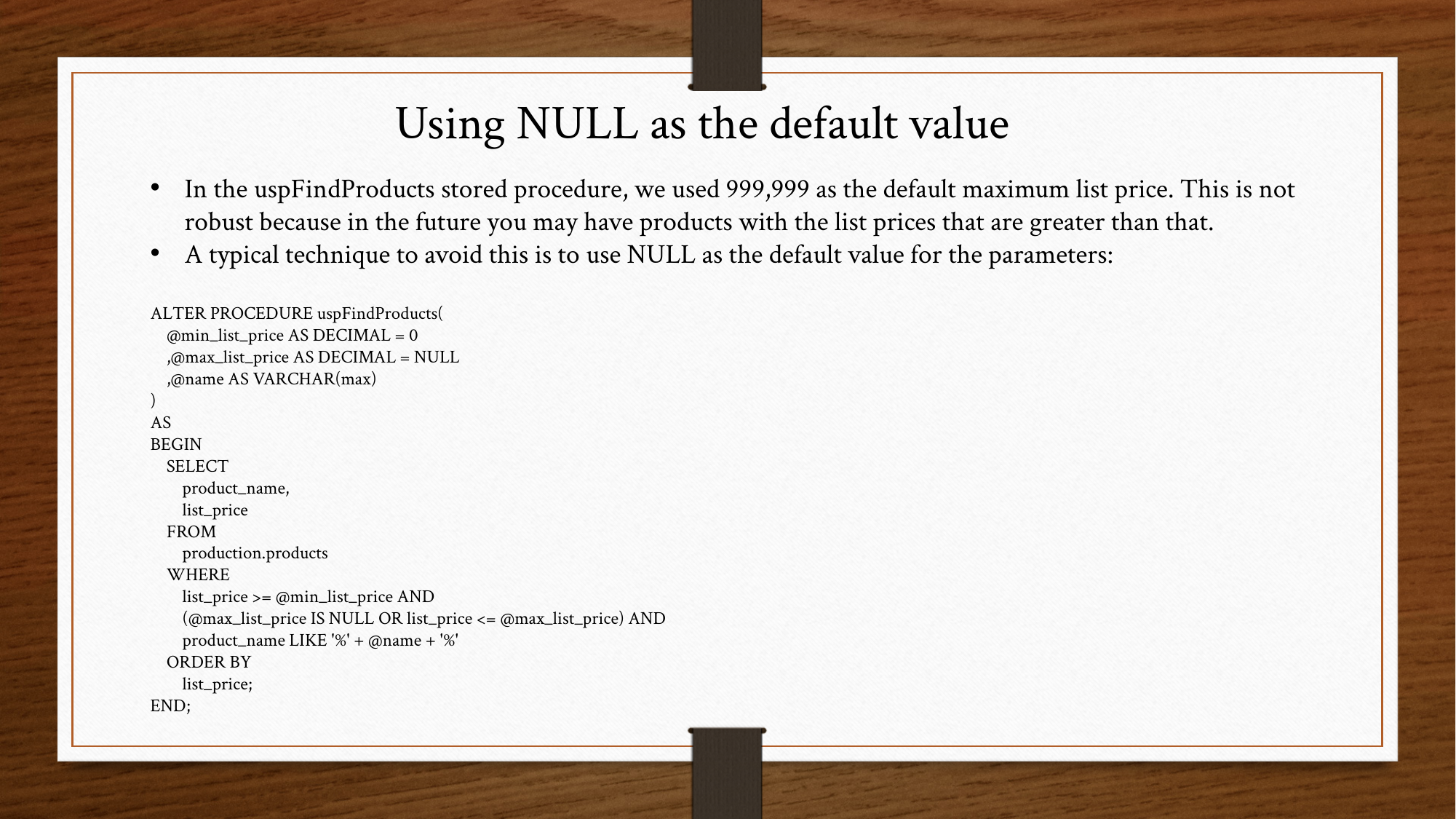

Using NULL as the default value
In the uspFindProducts stored procedure, we used 999,999 as the default maximum list price. This is not robust because in the future you may have products with the list prices that are greater than that.
A typical technique to avoid this is to use NULL as the default value for the parameters:

ALTER PROCEDURE uspFindProducts(
    @min_list_price AS DECIMAL = 0
    ,@max_list_price AS DECIMAL = NULL
    ,@name AS VARCHAR(max)
)
AS
BEGIN
    SELECT
        product_name,
        list_price
    FROM
        production.products
    WHERE
        list_price >= @min_list_price AND
        (@max_list_price IS NULL OR list_price <= @max_list_price) AND
        product_name LIKE '%' + @name + '%'
    ORDER BY
        list_price;
END;